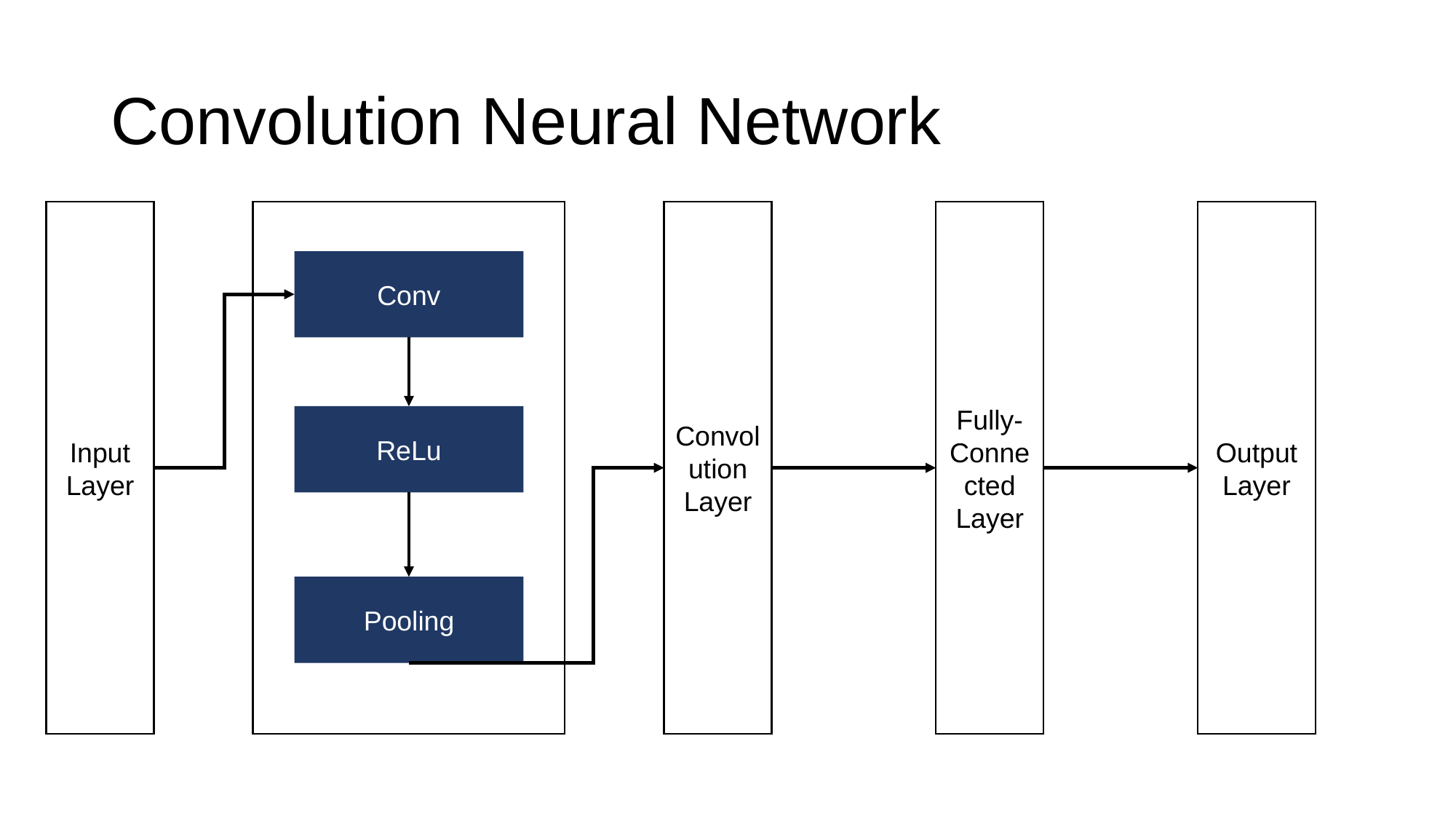

# Convolution Neural Network
Input
Layer

Convolution
Layer
Fully-
Connected Layer
Output
Layer
Conv
ReLu
Pooling